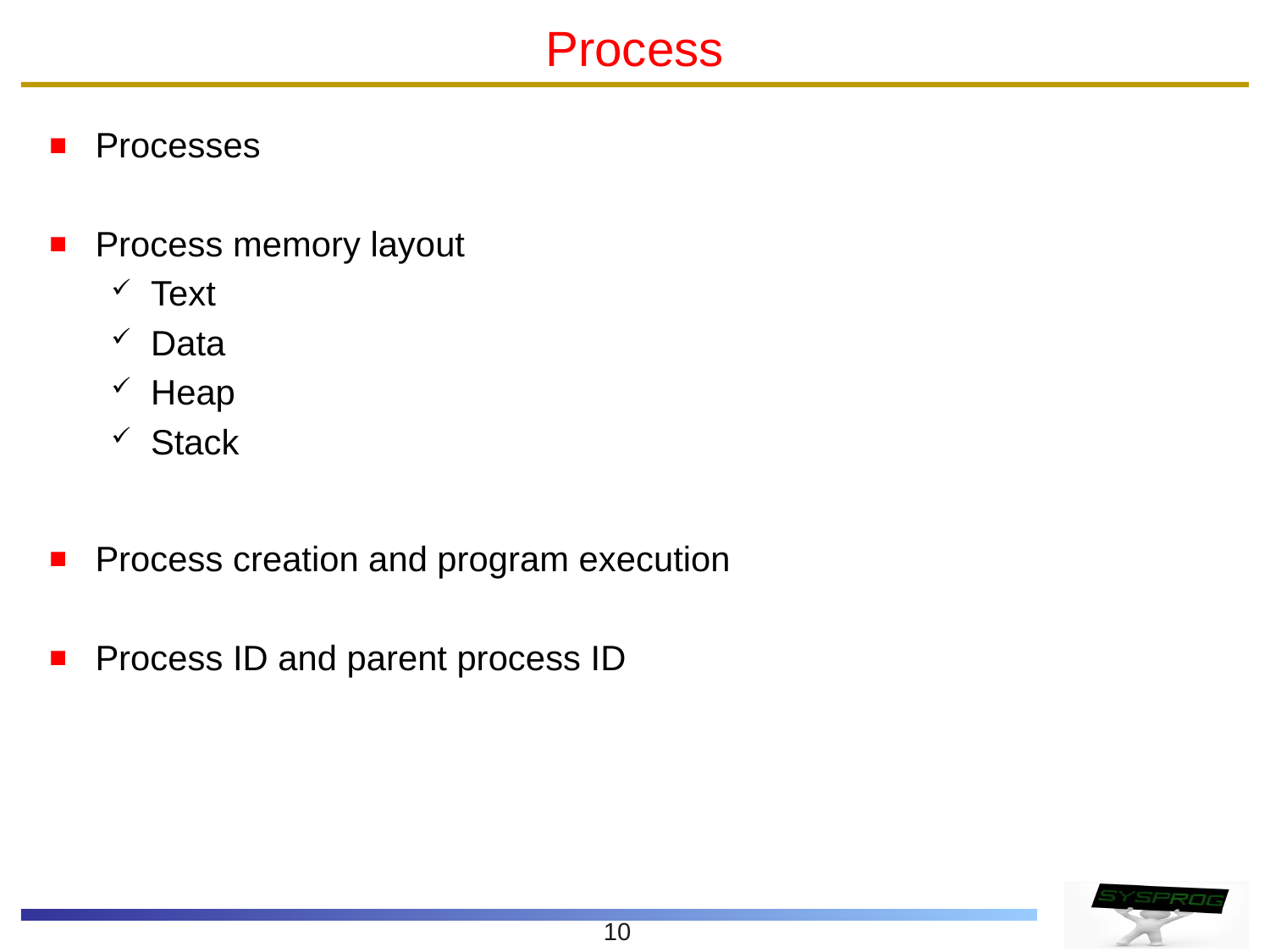

# Process
Processes

Process memory layout
Text
Data
Heap
Stack

Process creation and program execution

Process ID and parent process ID
10